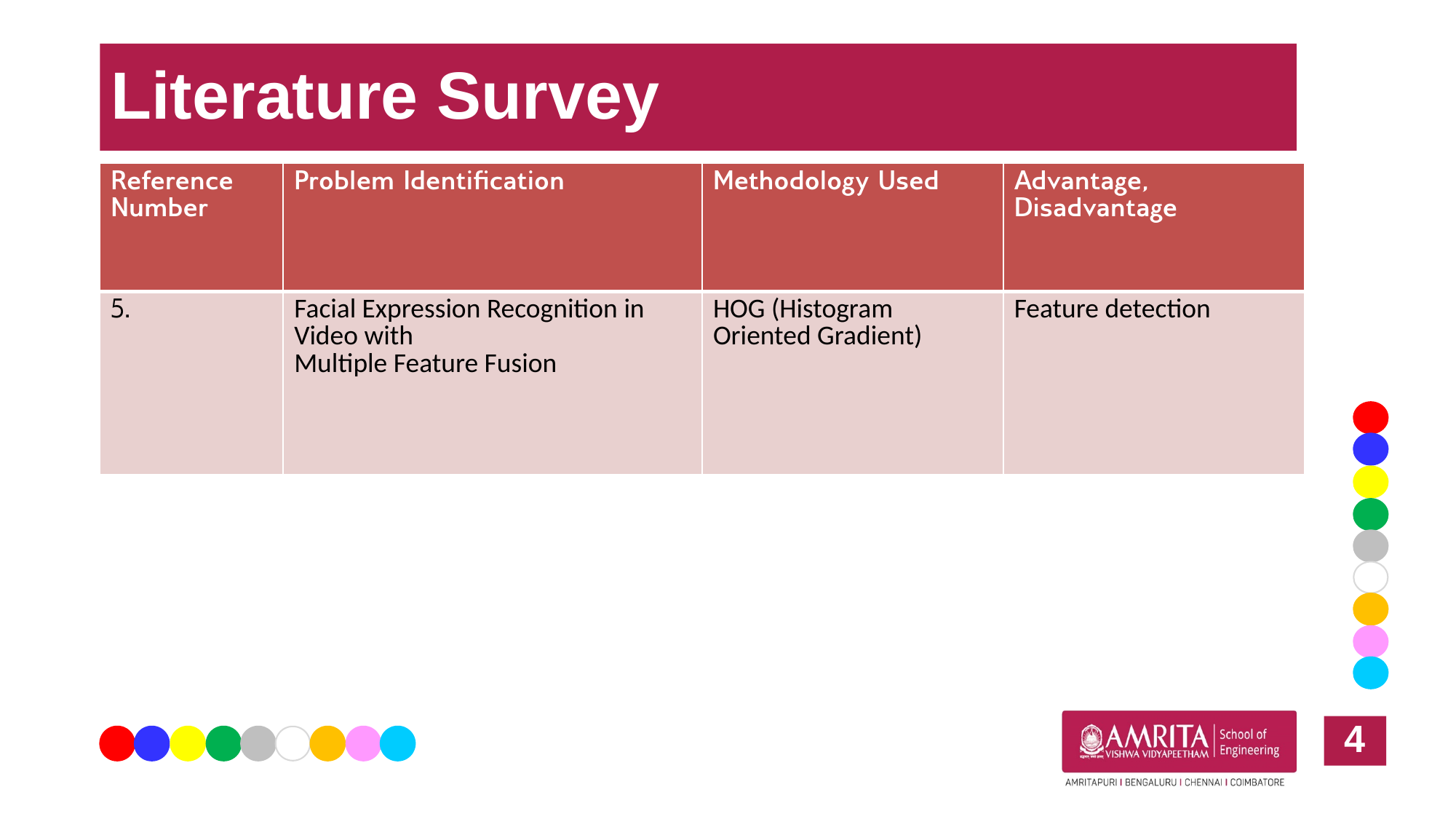

# Literature Survey
| Reference Number | Problem Identification | Methodology Used | Advantage, Disadvantage |
| --- | --- | --- | --- |
| 5. | Facial Expression Recognition in Video with Multiple Feature Fusion | HOG (Histogram Oriented Gradient) | Feature detection |
4